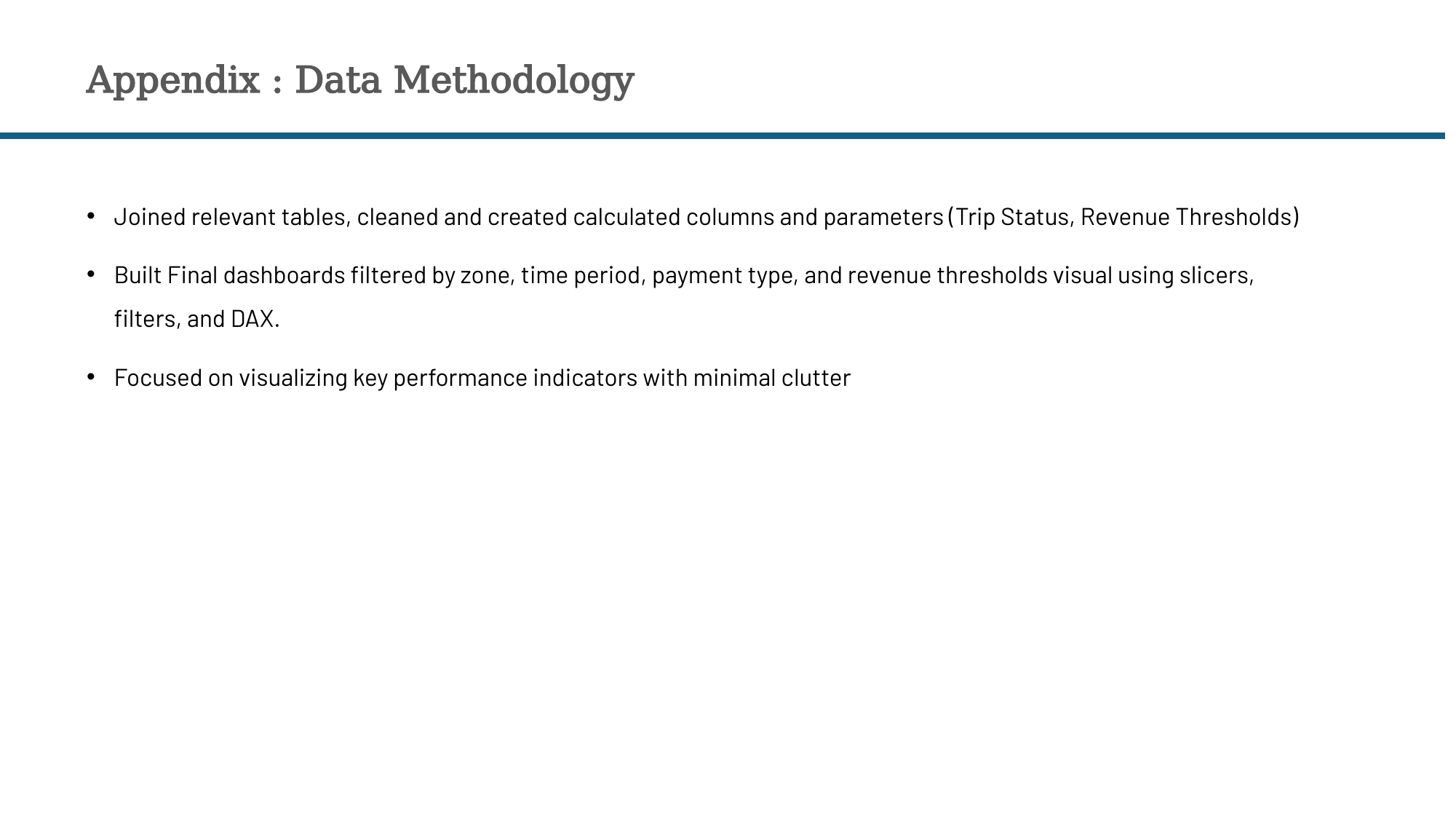

# Appendix : Data Methodology
Joined relevant tables, cleaned and created calculated columns and parameters (Trip Status, Revenue Thresholds)
Built Final dashboards filtered by zone, time period, payment type, and revenue thresholds visual using slicers, filters, and DAX.
Focused on visualizing key performance indicators with minimal clutter